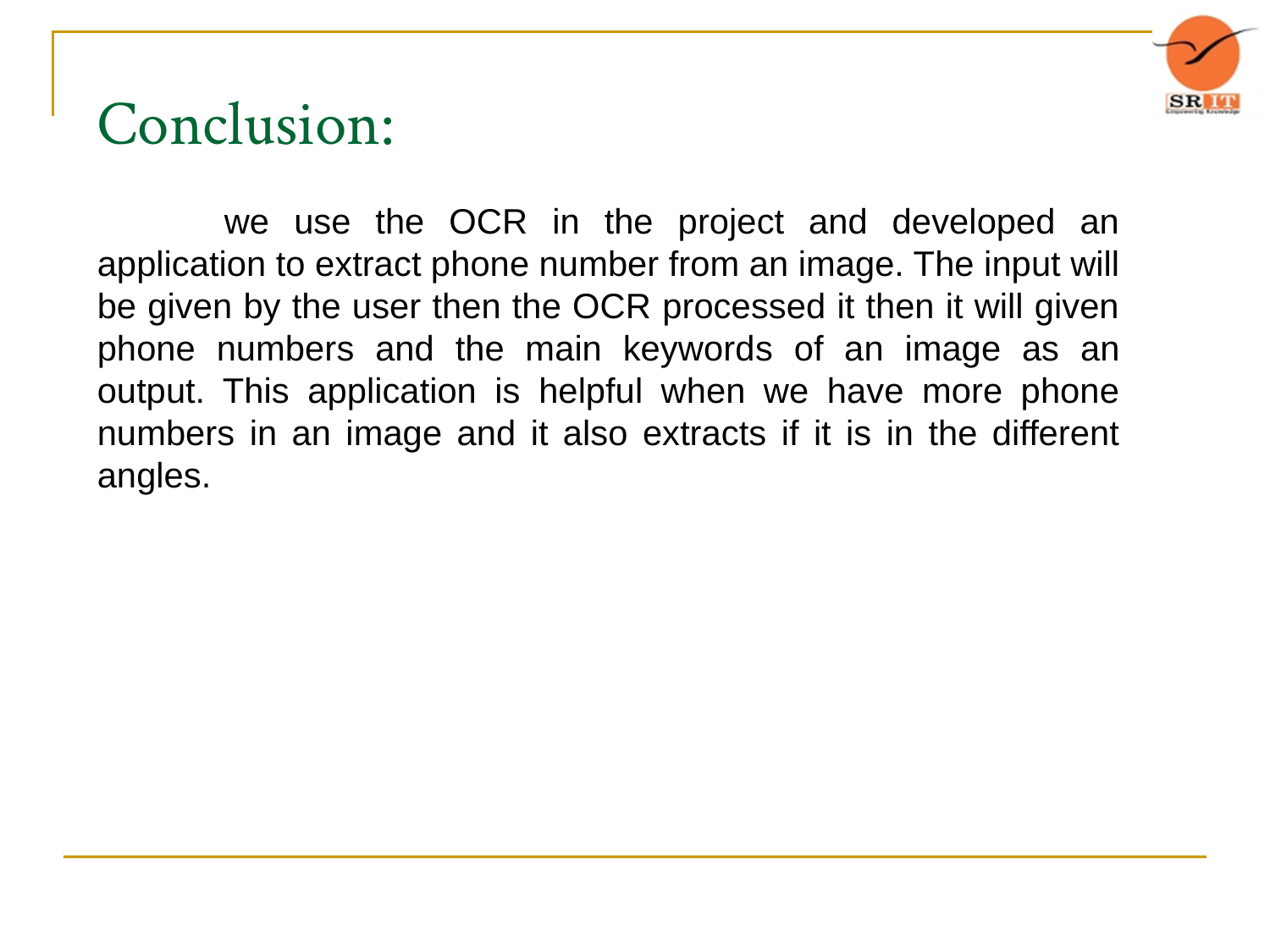

Conclusion:

	we use the OCR in the project and developed an application to extract phone number from an image. The input will be given by the user then the OCR processed it then it will given phone numbers and the main keywords of an image as an output. This application is helpful when we have more phone numbers in an image and it also extracts if it is in the different angles.